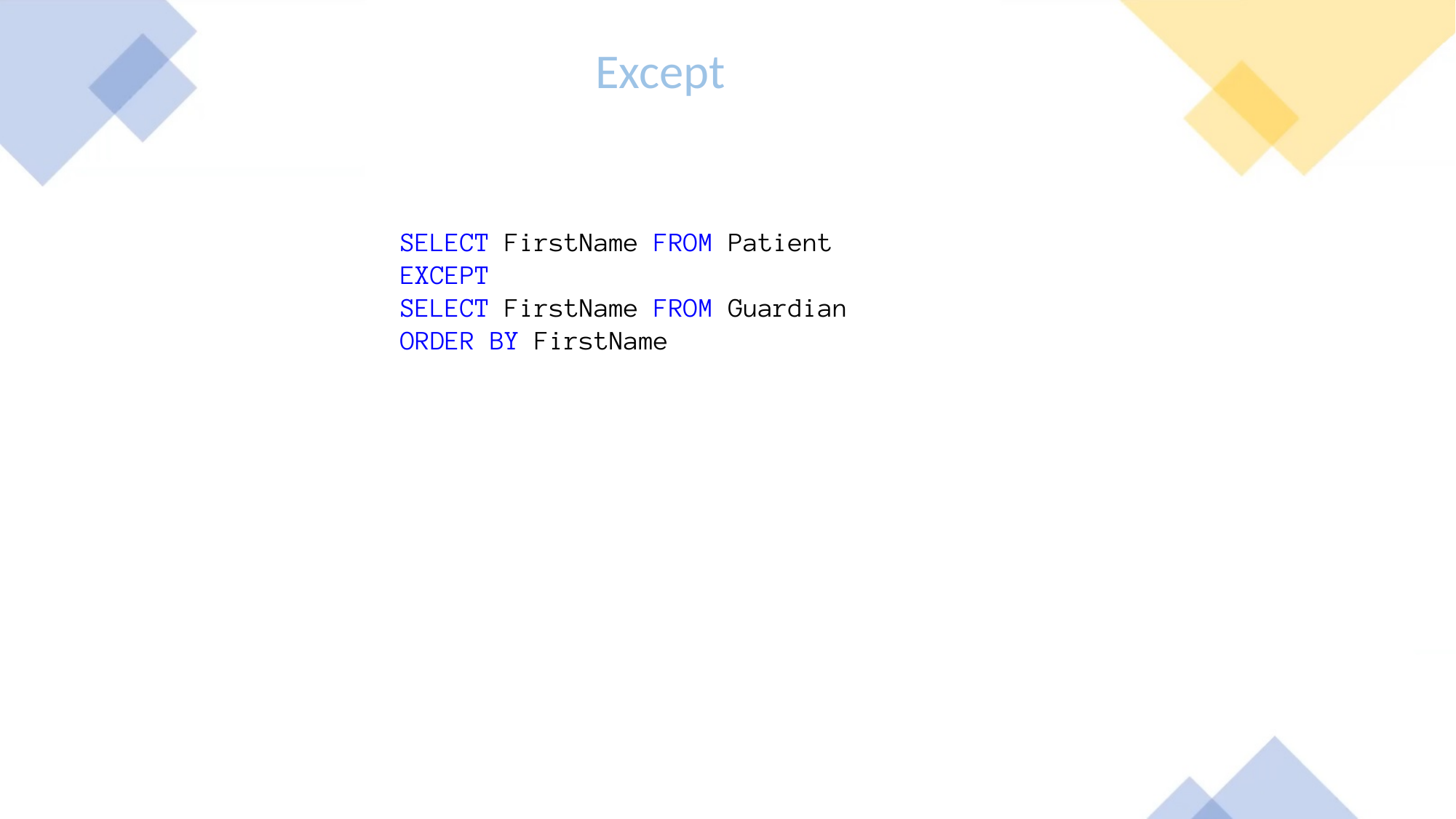

Except
SELECT FirstName FROM Patient
EXCEPT
SELECT FirstName FROM Guardian
ORDER BY FirstName